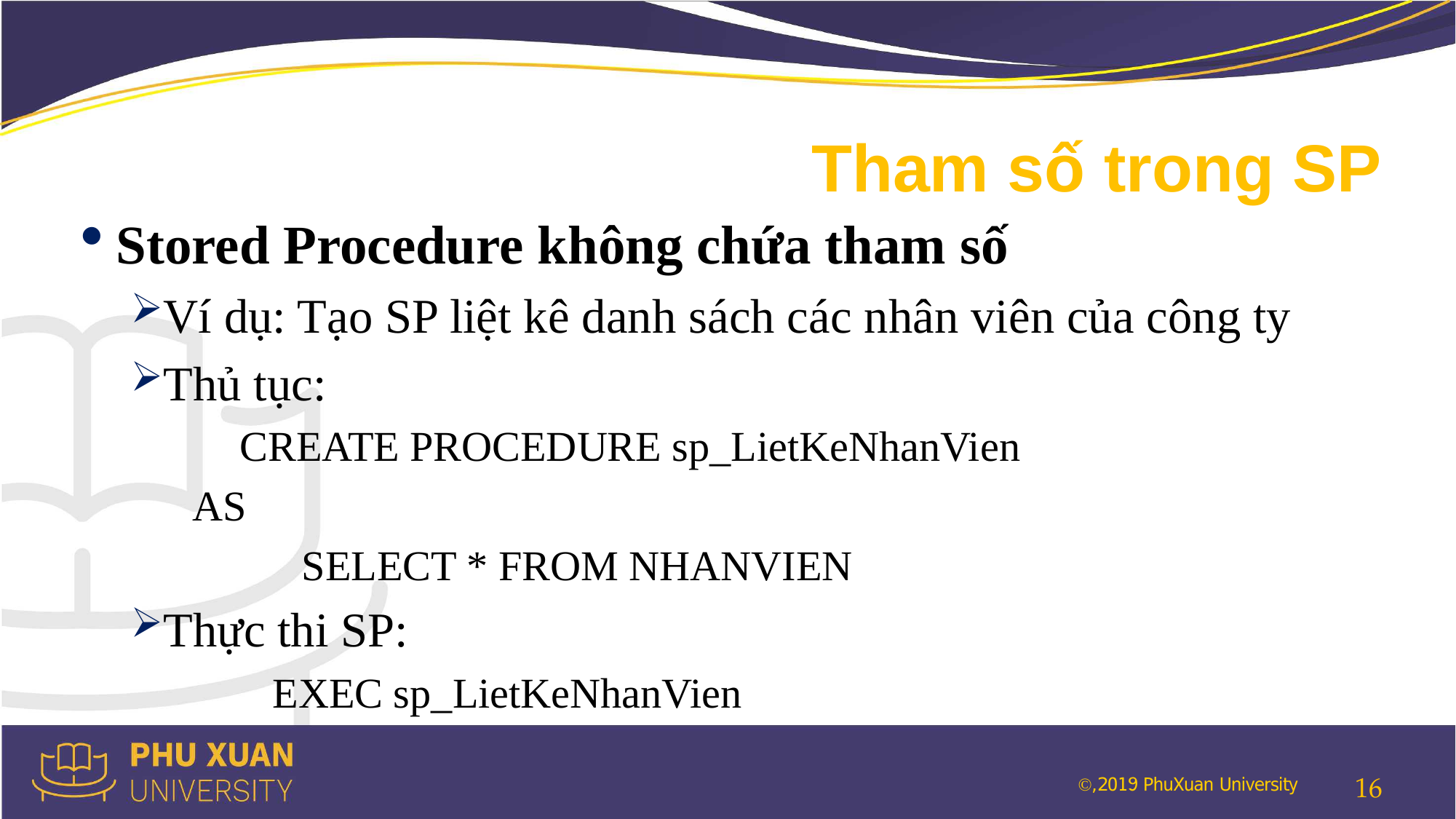

# Tham số trong SP
Stored Procedure không chứa tham số
Ví dụ: Tạo SP liệt kê danh sách các nhân viên của công ty
Thủ tục:
	CREATE PROCEDURE sp_LietKeNhanVien
     	AS
 		SELECT * FROM NHANVIEN
Thực thi SP:
	EXEC sp_LietKeNhanVien

16